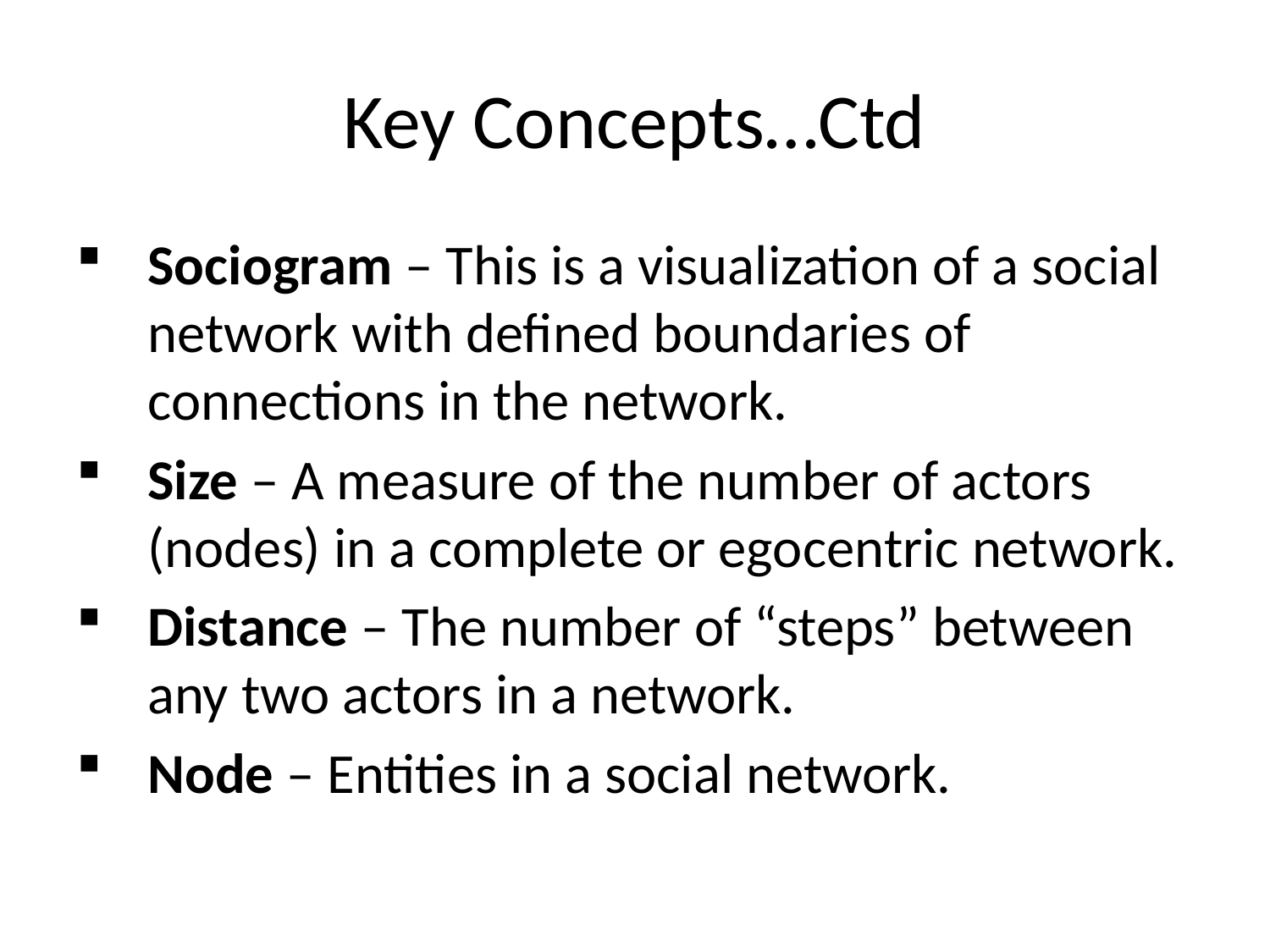

# Key Concepts…Ctd
Sociogram – This is a visualization of a social network with defined boundaries of connections in the network.
Size – A measure of the number of actors (nodes) in a complete or egocentric network.
Distance – The number of “steps” between any two actors in a network.
Node – Entities in a social network.